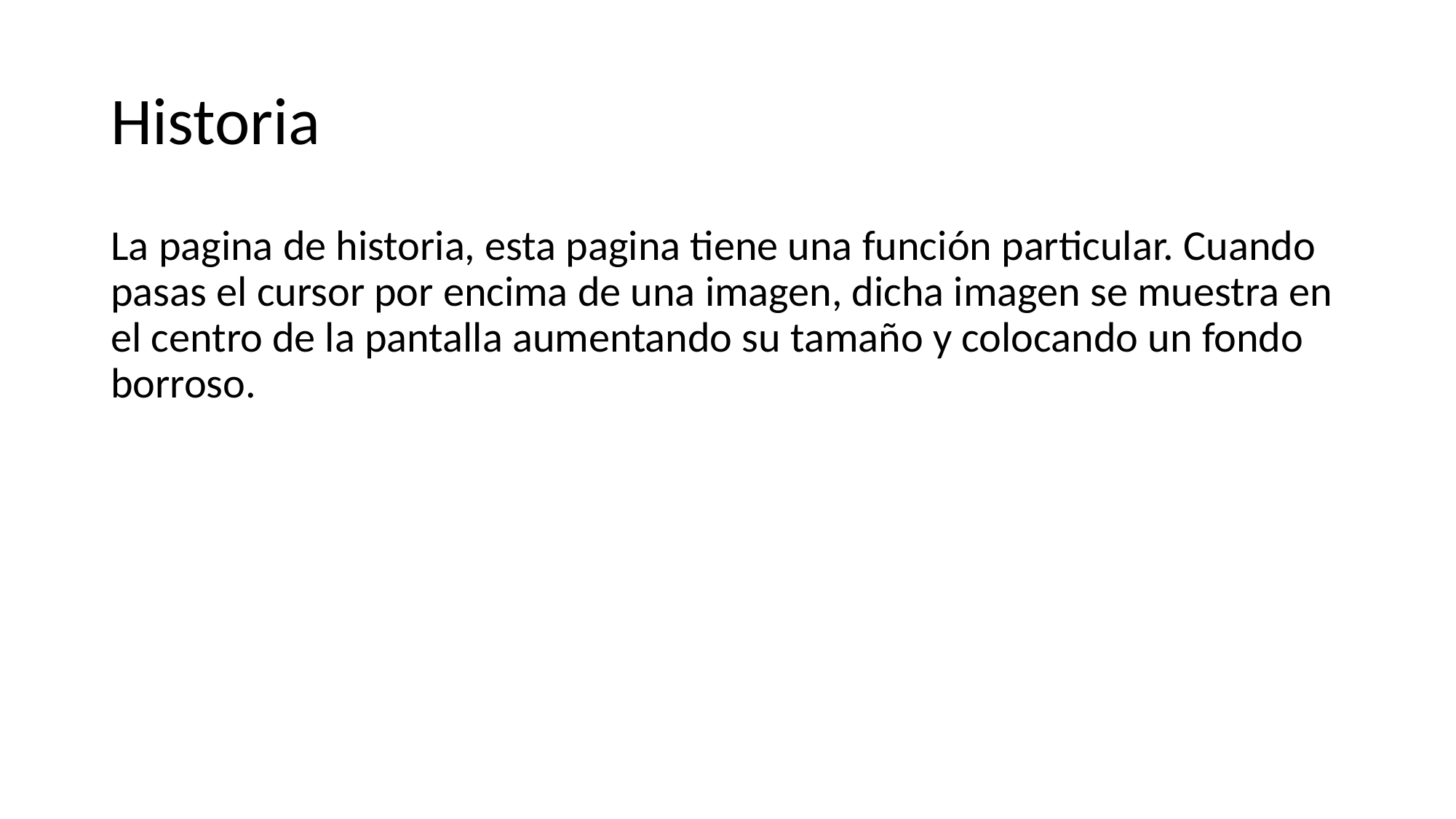

# Historia
La pagina de historia, esta pagina tiene una función particular. Cuando pasas el cursor por encima de una imagen, dicha imagen se muestra en el centro de la pantalla aumentando su tamaño y colocando un fondo borroso.